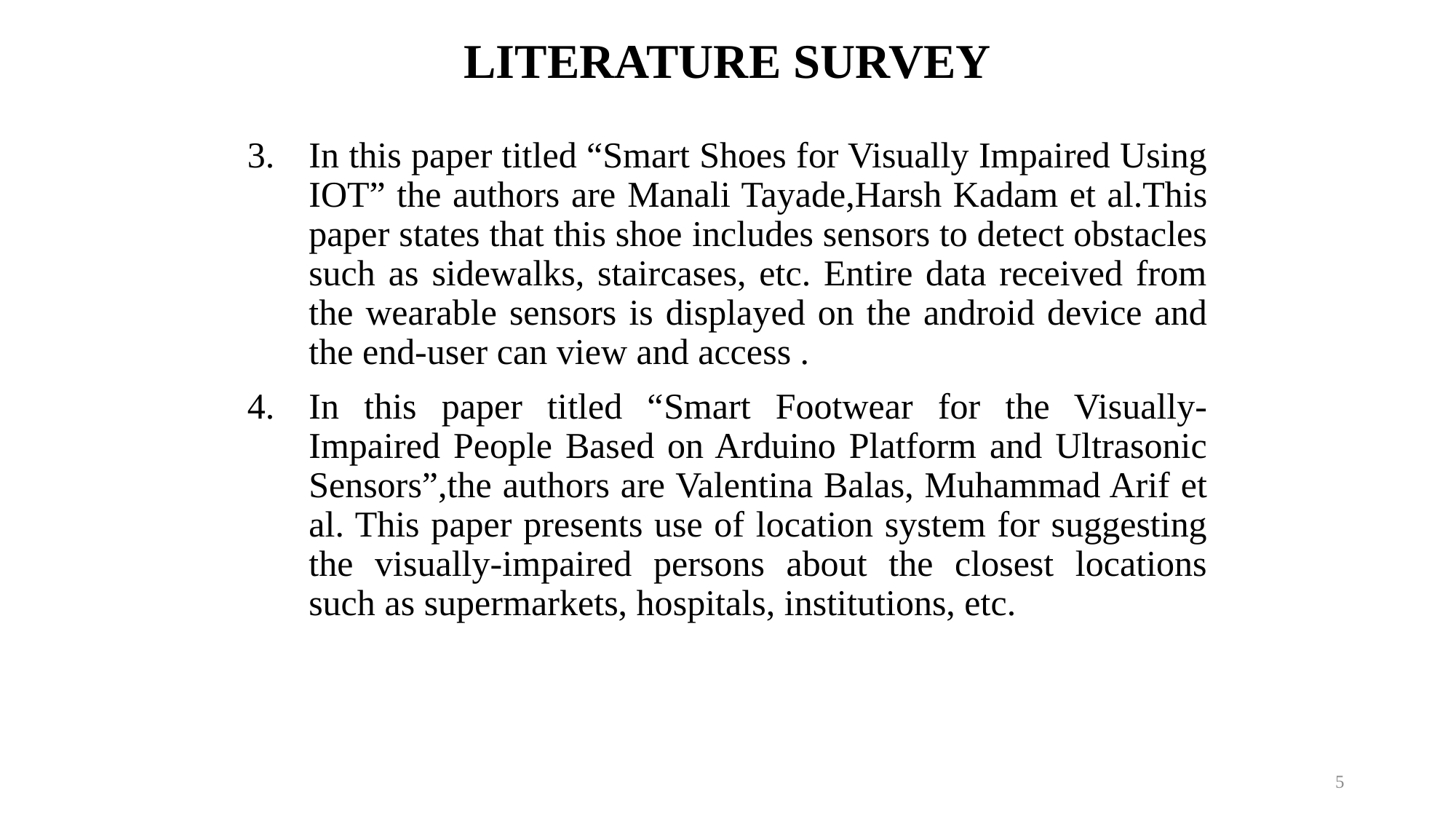

# LITERATURE SURVEY
In this paper titled “Smart Shoes for Visually Impaired Using IOT” the authors are Manali Tayade,Harsh Kadam et al.This paper states that this shoe includes sensors to detect obstacles such as sidewalks, staircases, etc. Entire data received from the wearable sensors is displayed on the android device and the end-user can view and access .
In this paper titled “Smart Footwear for the Visually-Impaired People Based on Arduino Platform and Ultrasonic Sensors”,the authors are Valentina Balas, Muhammad Arif et al. This paper presents use of location system for suggesting the visually-impaired persons about the closest locations such as supermarkets, hospitals, institutions, etc.
5